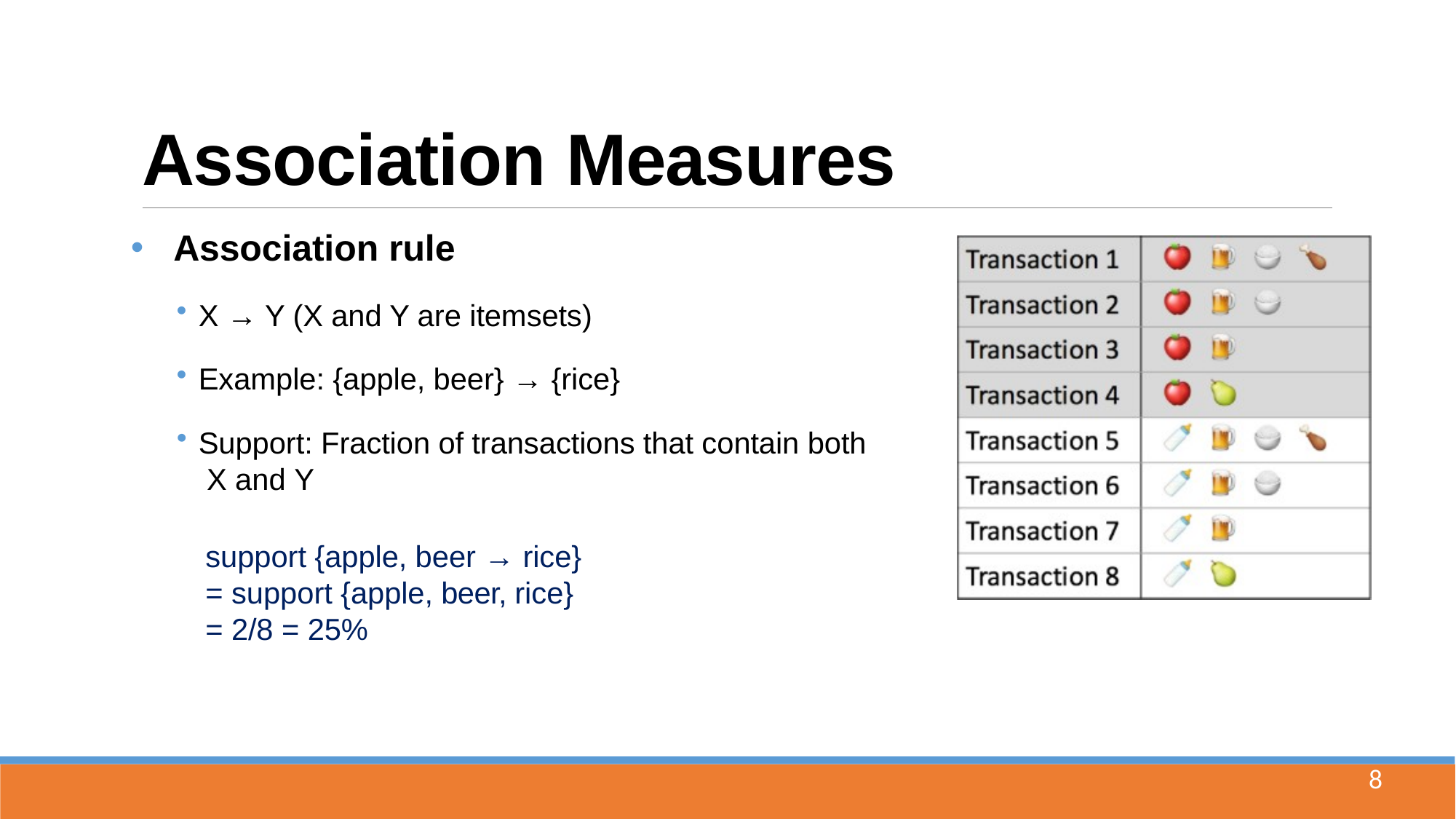

# Association Measures
Association rule
X → Y (X and Y are itemsets)
Example: {apple, beer} → {rice}
Support: Fraction of transactions that contain both  X and Y

support {apple, beer → rice}
= support {apple, beer, rice}
= 2/8 = 25%

8